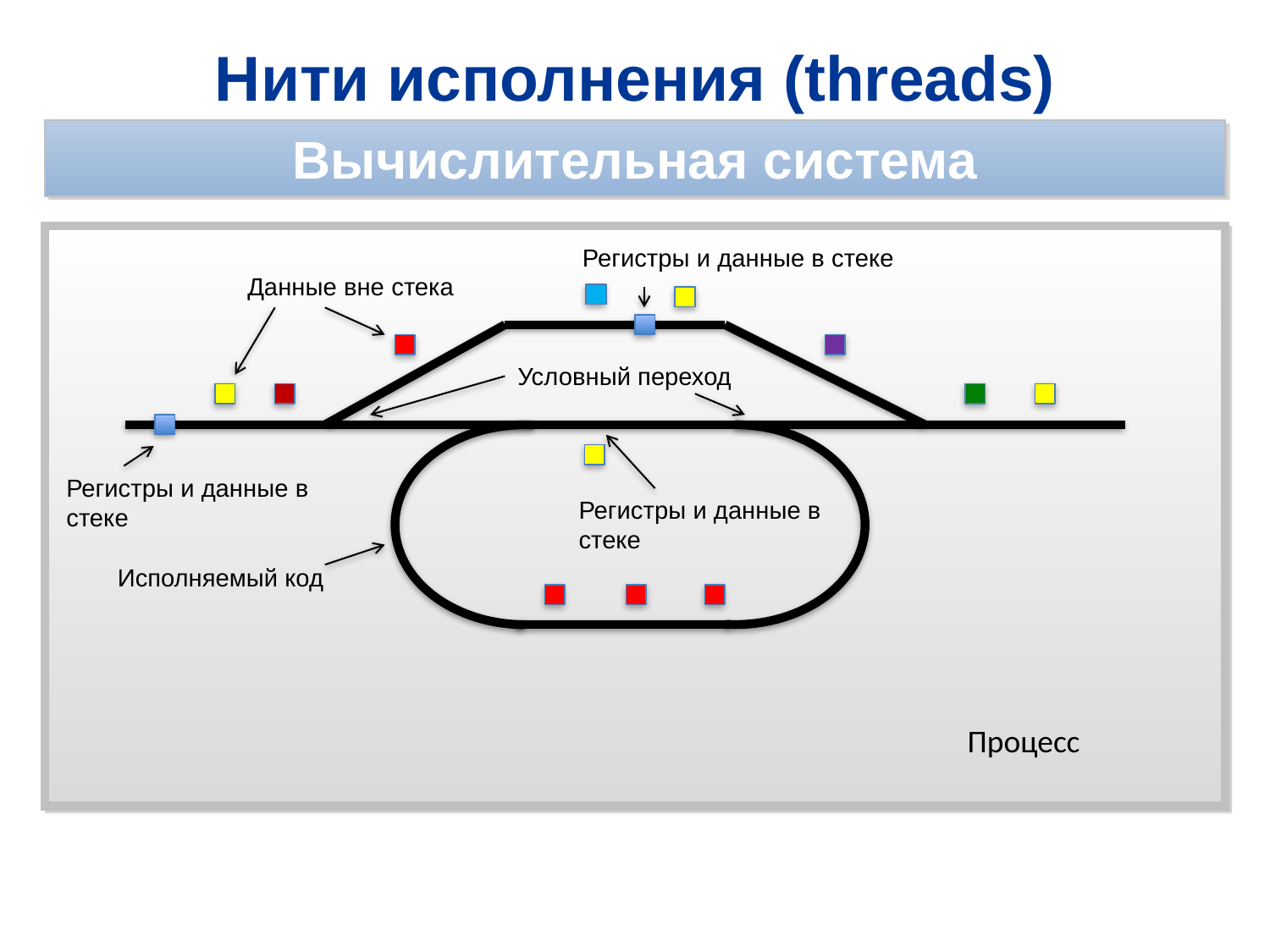

Нити исполнения (threads)
Вычислительная система

Регистры и данные в стеке
Данные вне стека

Условный переход

Регистры и данные в стеке
Регистры и данные в стеке
Исполняемый код

Процесс